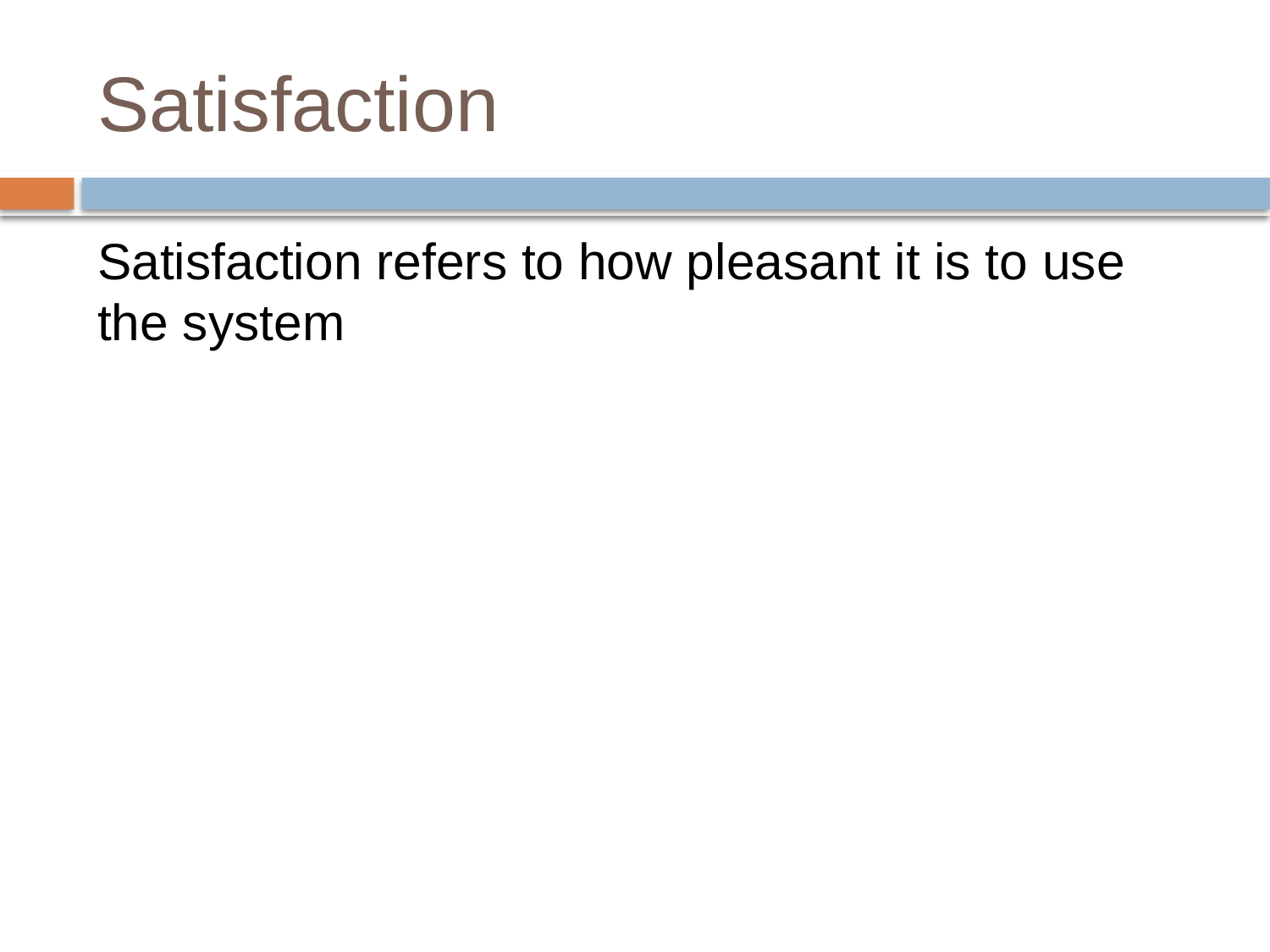

# Satisfaction
Satisfaction refers to how pleasant it is to use the system